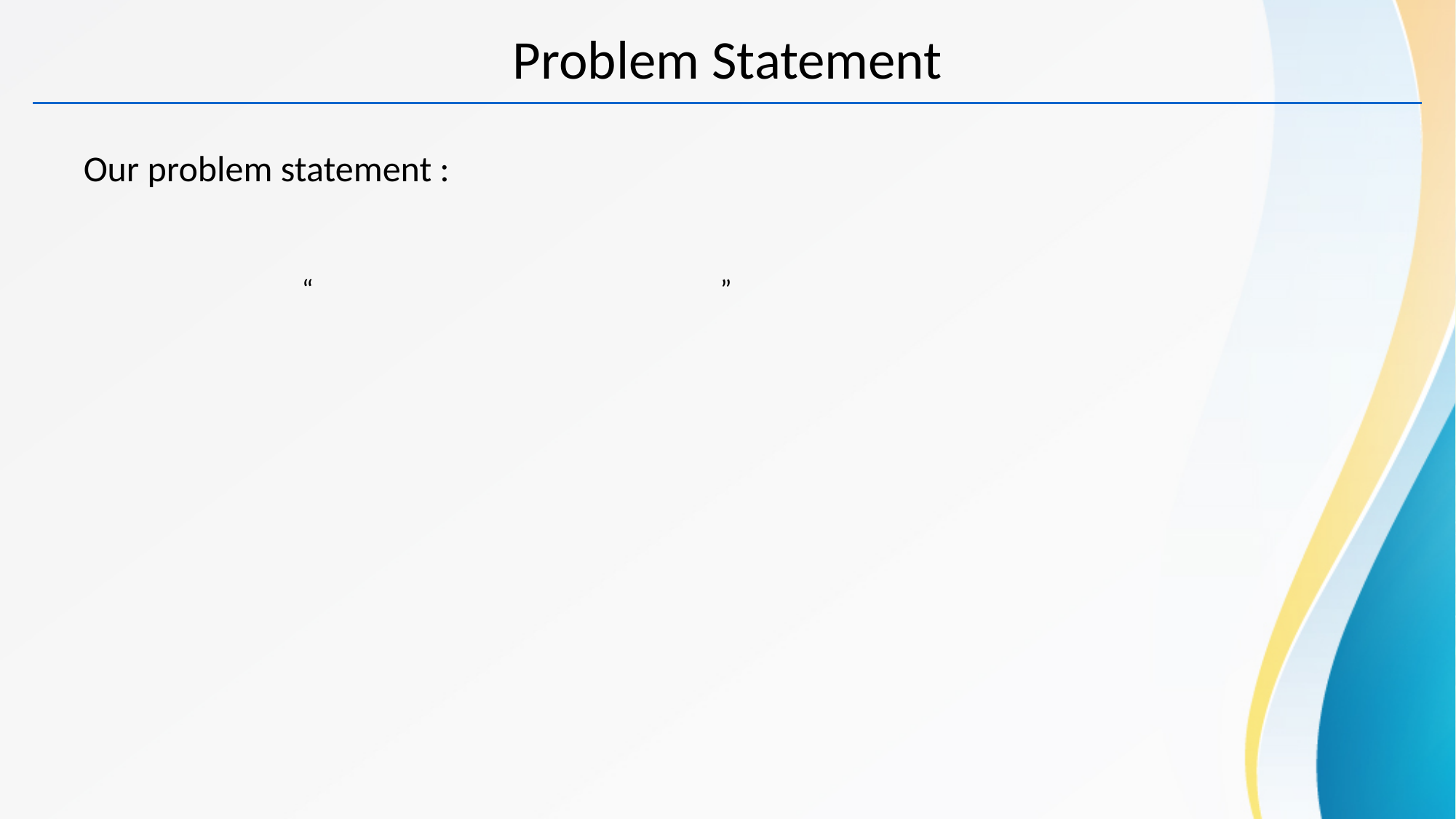

# Problem Statement
Our problem statement :

		“                                                                  ”